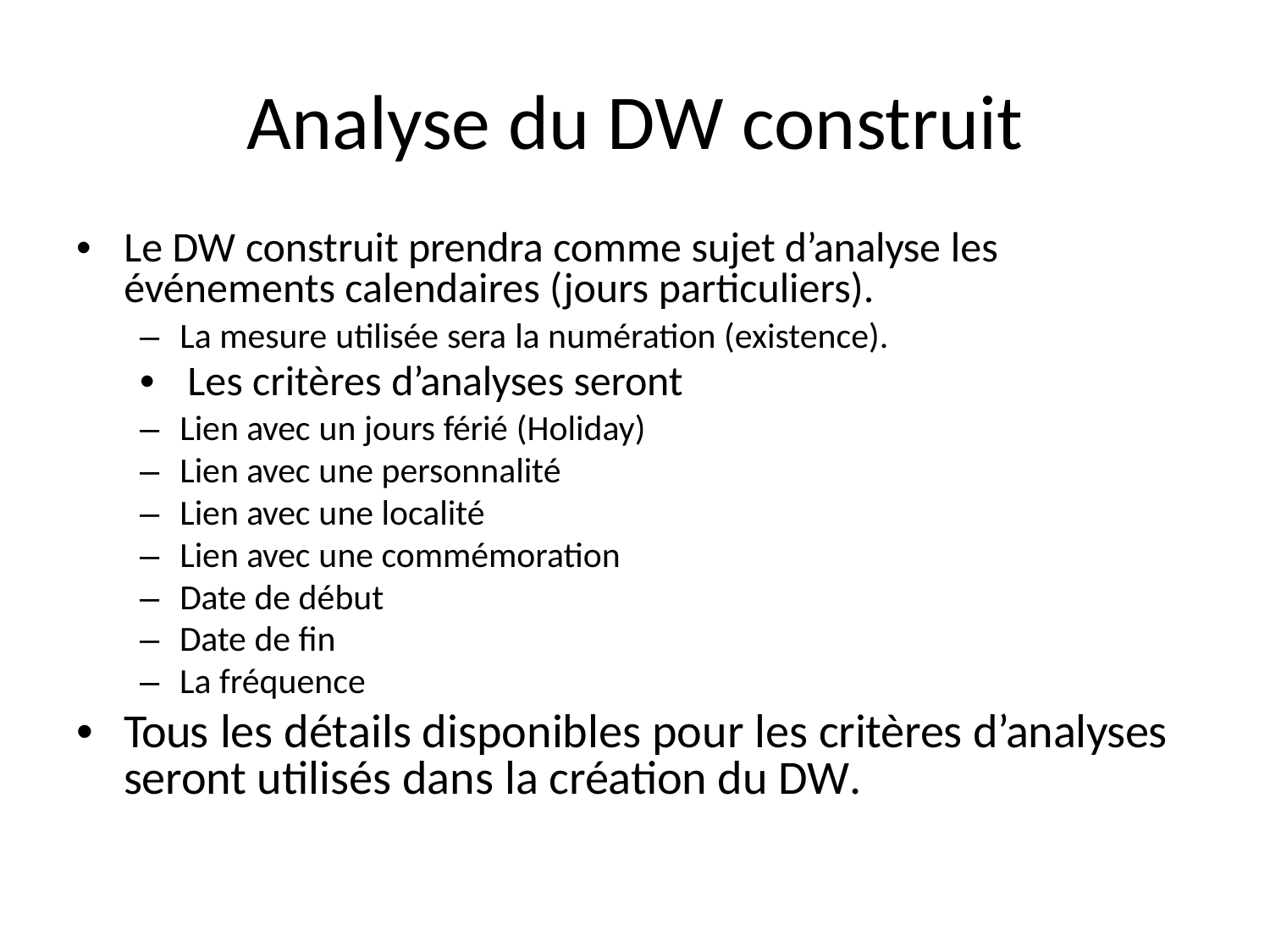

Analyse du DW construit
• Le DW construit prendra comme sujet d’analyse les
événements calendaires (jours particuliers).
– La mesure utilisée sera la numération (existence).
• Les critères d’analyses seront
– Lien avec un jours férié (Holiday)
– Lien avec une personnalité
– Lien avec une localité
– Lien avec une commémoration
– Date de début
– Date de fin
– La fréquence
• Tous les détails disponibles pour les critères d’analyses
seront utilisés dans la création du DW.